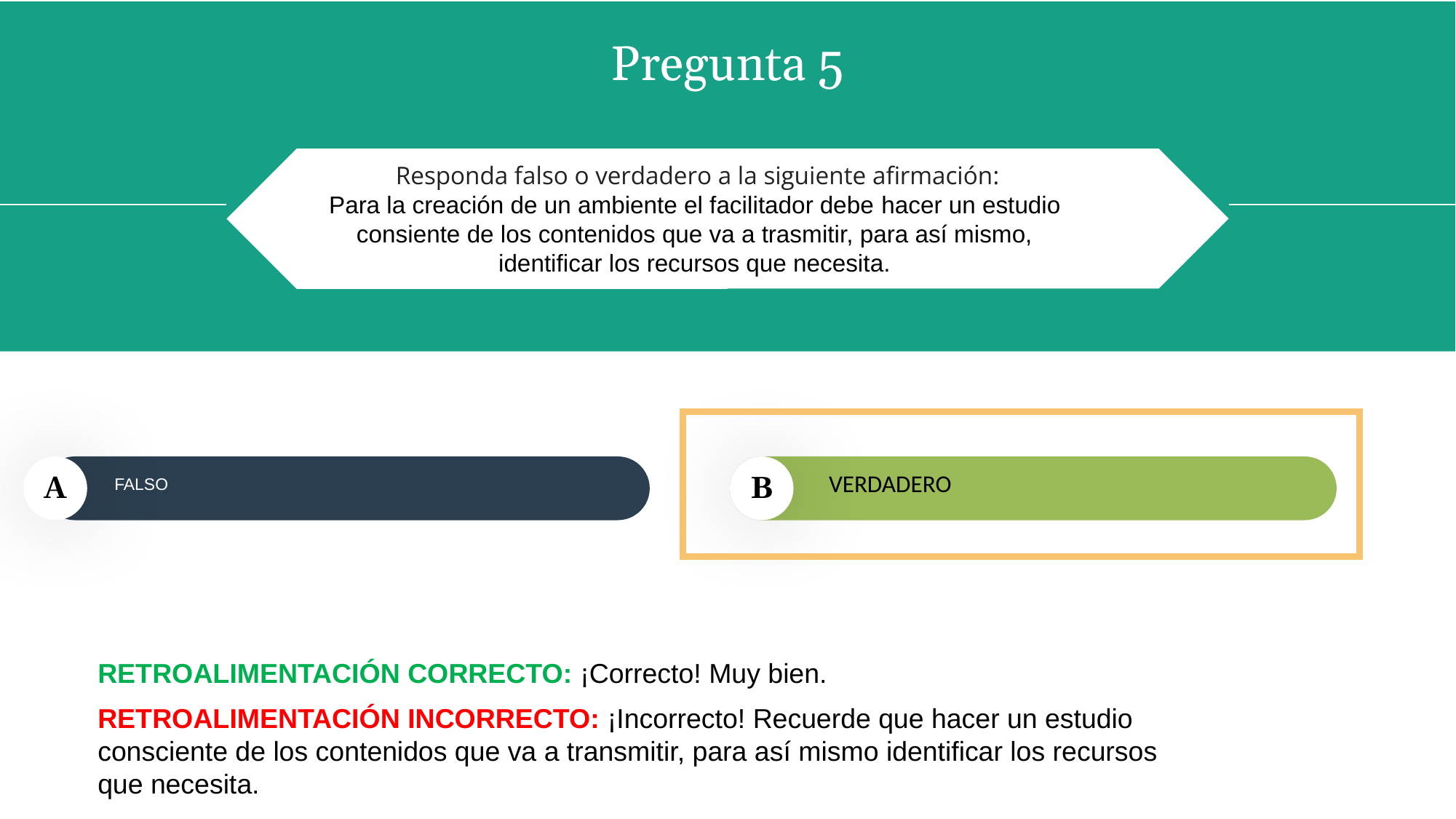

Pregunta 5

 Responda falso o verdadero a la siguiente afirmación:
Para la creación de un ambiente el facilitador debe hacer un estudio consiente de los contenidos que va a trasmitir, para así mismo, identificar los recursos que necesita.

A
FALSO
Lorem ipsum dolor sit amet, consectetur adipiscing elit, sed do eiusmod.

B
VERDADERO

Lorem ipsum dolor sit amet, consectetur adipiscing elit, sed do eiusmod.
VERDADERO
RETROALIMENTACIÓN CORRECTO: ¡Correcto! Muy bien.
RETROALIMENTACIÓN INCORRECTO: ¡Incorrecto! Recuerde que hacer un estudio consciente de los contenidos que va a transmitir, para así mismo identificar los recursos que necesita.